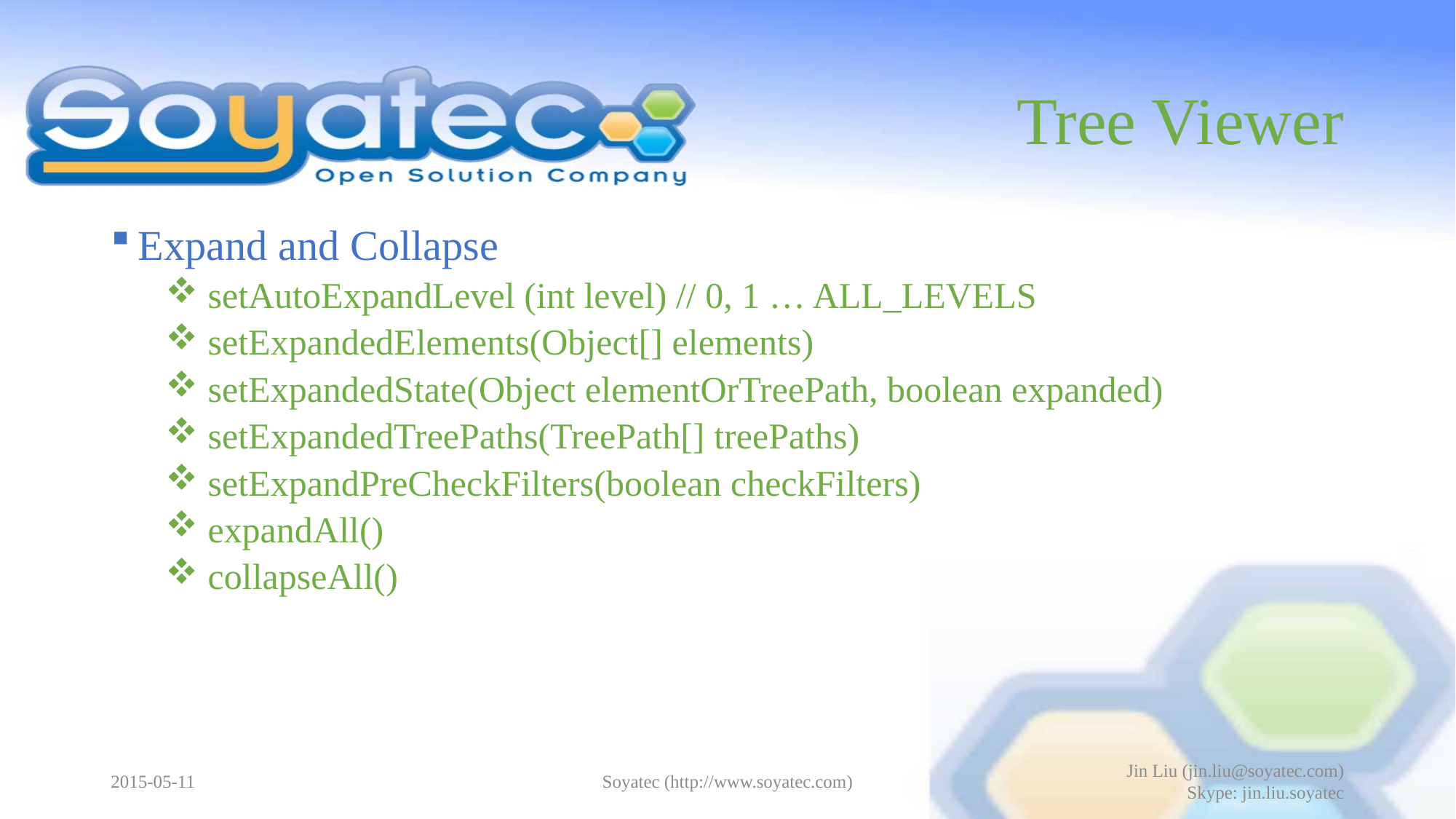

# Tree Viewer
Expand and Collapse
 setAutoExpandLevel (int level) // 0, 1 … ALL_LEVELS
 setExpandedElements(Object[] elements)
 setExpandedState(Object elementOrTreePath, boolean expanded)
 setExpandedTreePaths(TreePath[] treePaths)
 setExpandPreCheckFilters(boolean checkFilters)
 expandAll()
 collapseAll()
2015-05-11
Soyatec (http://www.soyatec.com)
Jin Liu (jin.liu@soyatec.com)
Skype: jin.liu.soyatec